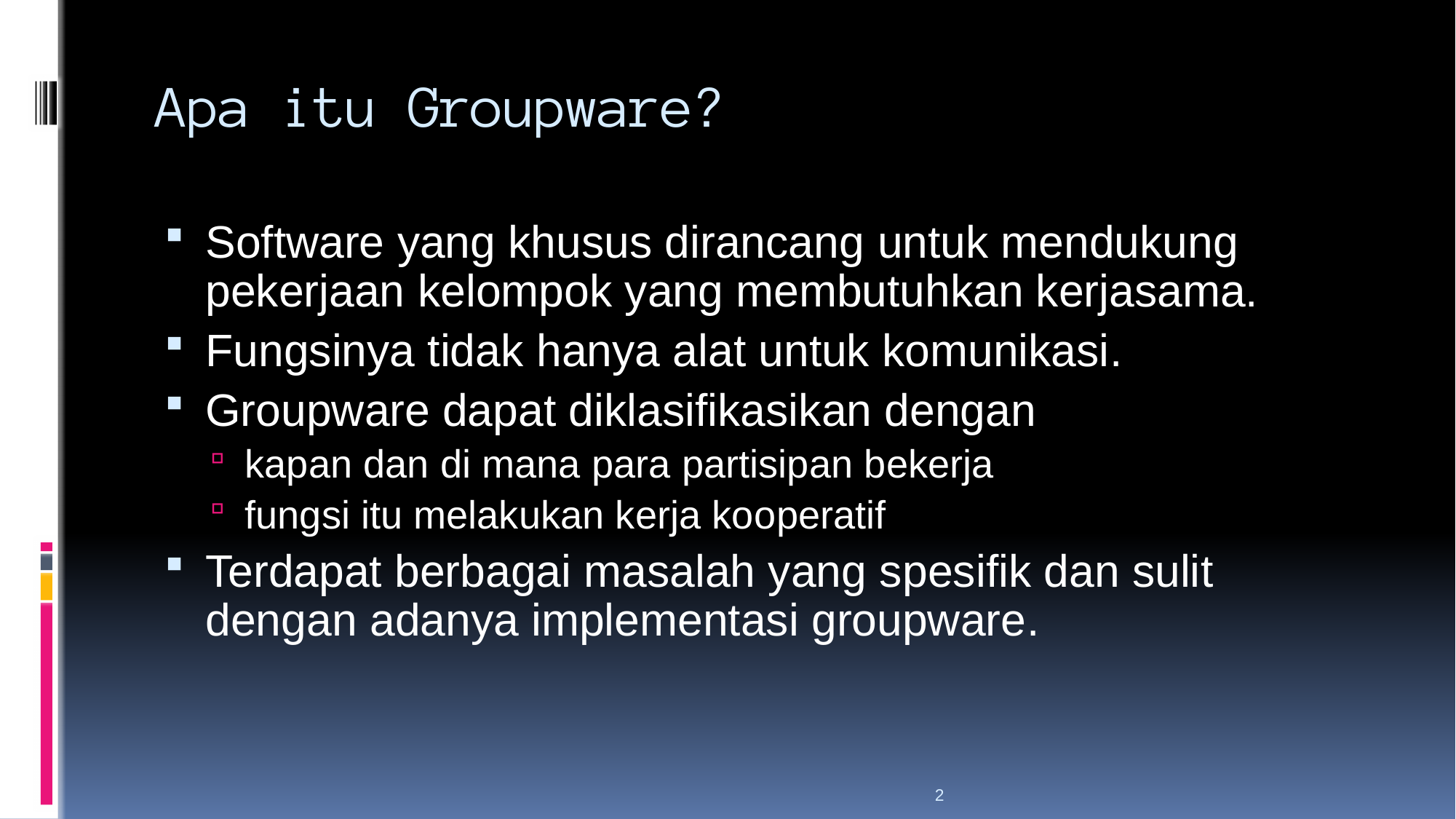

# Apa itu Groupware?
Software yang khusus dirancang untuk mendukung pekerjaan kelompok yang membutuhkan kerjasama.
Fungsinya tidak hanya alat untuk komunikasi.
Groupware dapat diklasifikasikan dengan
kapan dan di mana para partisipan bekerja
fungsi itu melakukan kerja kooperatif
Terdapat berbagai masalah yang spesifik dan sulit dengan adanya implementasi groupware.
2